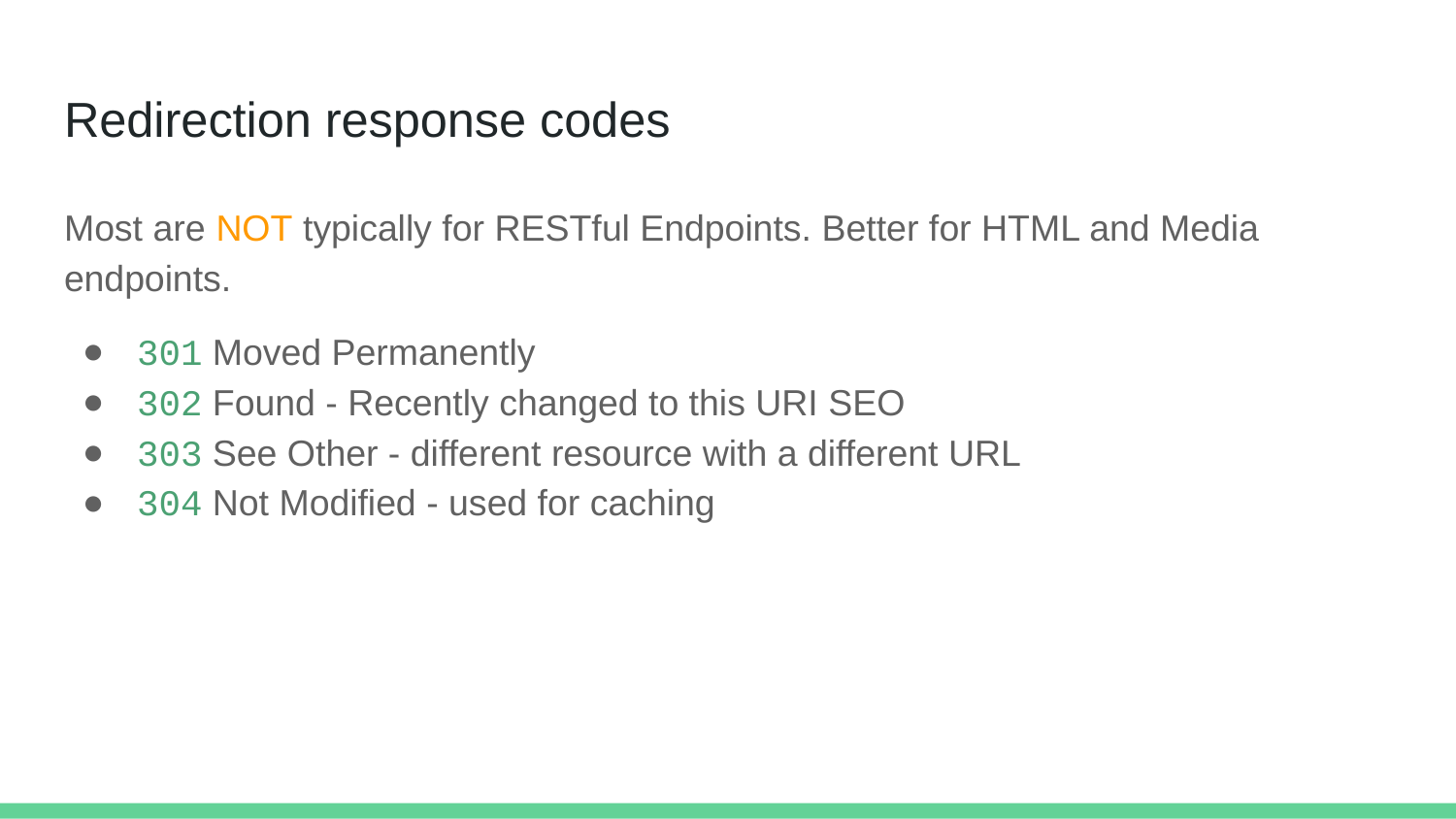

Redirection response codes
Most are NOT typically for RESTful Endpoints. Better for HTML and Media endpoints.
301 Moved Permanently
302 Found - Recently changed to this URI SEO
303 See Other - different resource with a different URL
304 Not Modified - used for caching